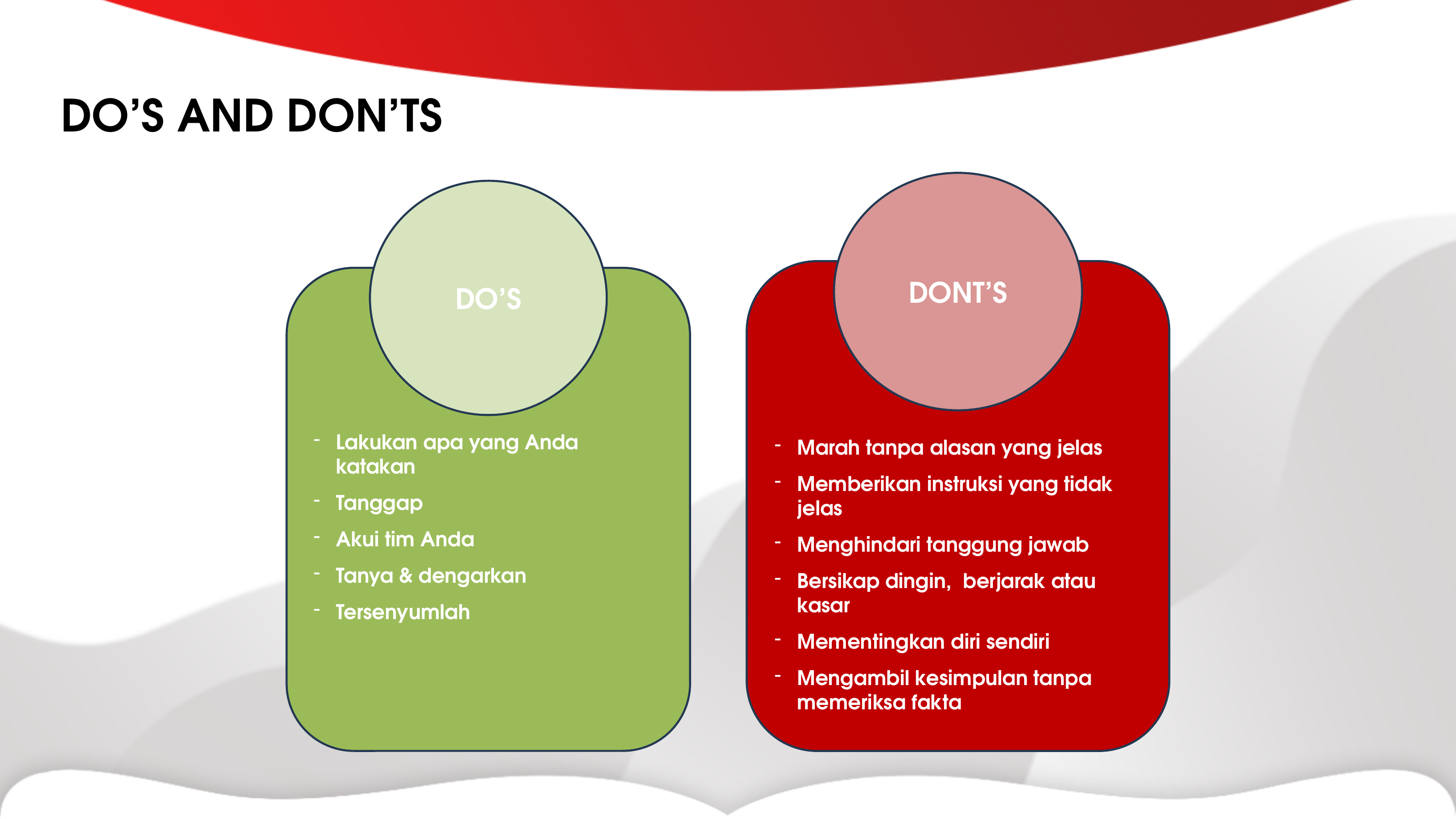

DO’S AND DON’TS
DONT’S
DO’S

Marah tanpa alasan yang jelas
Memberikan instruksi yang tidak jelas
Menghindari tanggung jawab
Bersikap dingin,  berjarak atau kasar
Mementingkan diri sendiri
Mengambil kesimpulan tanpa memeriksa fakta

Lakukan apa yang Anda katakan
Tanggap
Akui tim Anda
Tanya & dengarkan
Tersenyumlah

Stephen P Robbins mendefinisikan kepemimpinan sebagai “ ... the ability to influence a group toward the achievement of goals.”..  (Stephen P. Robbins, 2003:130).